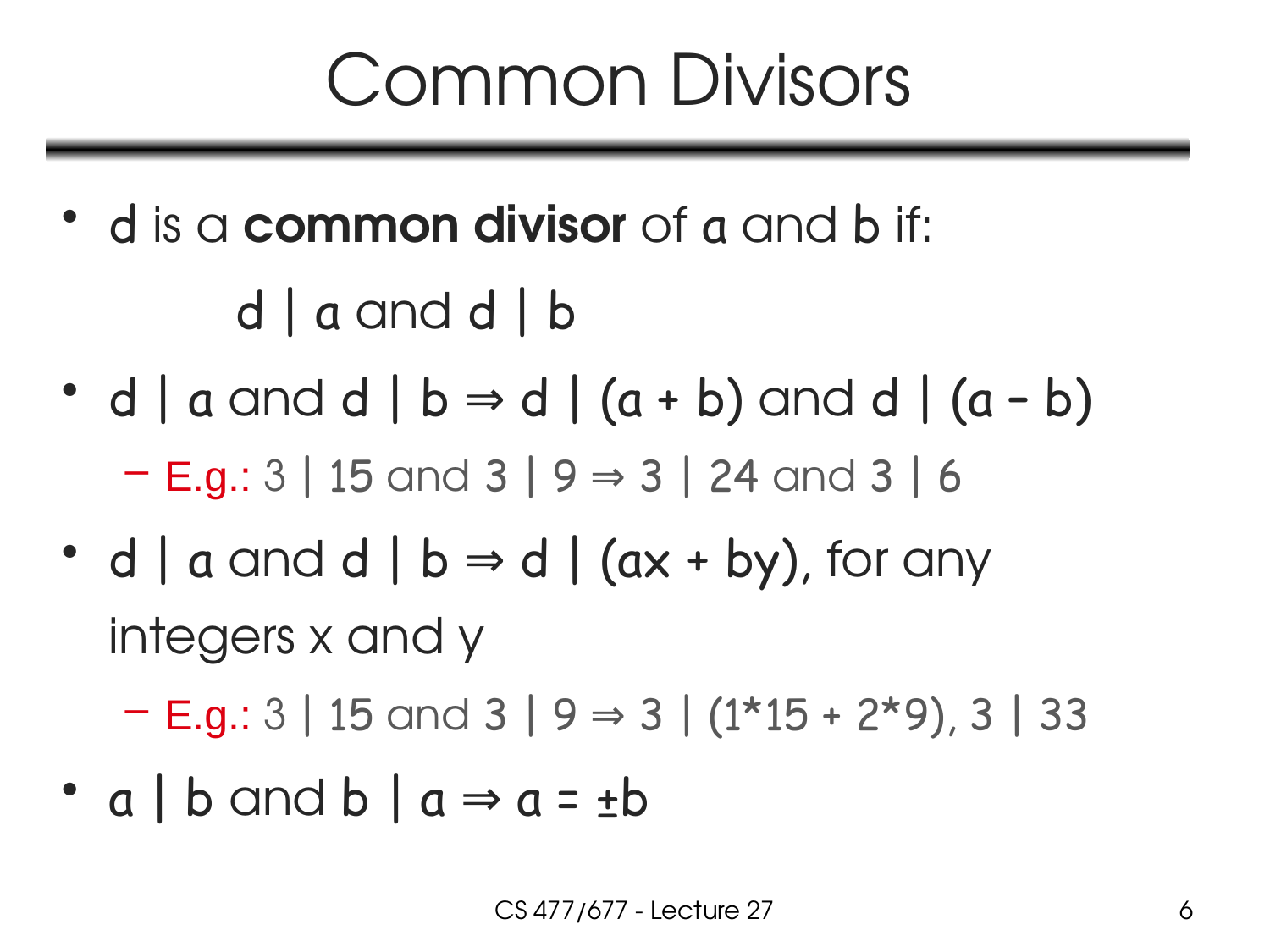

# Common Divisors
d is a common divisor of a and b if:
		d | a and d | b
d | a and d | b ⇒ d | (a + b) and d | (a – b)
E.g.: 3 | 15 and 3 | 9 ⇒ 3 | 24 and 3 | 6
d | a and d | b ⇒ d | (ax + by), for any integers x and y
E.g.: 3 | 15 and 3 | 9 ⇒ 3 | (1*15 + 2*9), 3 | 33
a | b and b | a ⇒ a = ±b
CS 477/677 - Lecture 27
6